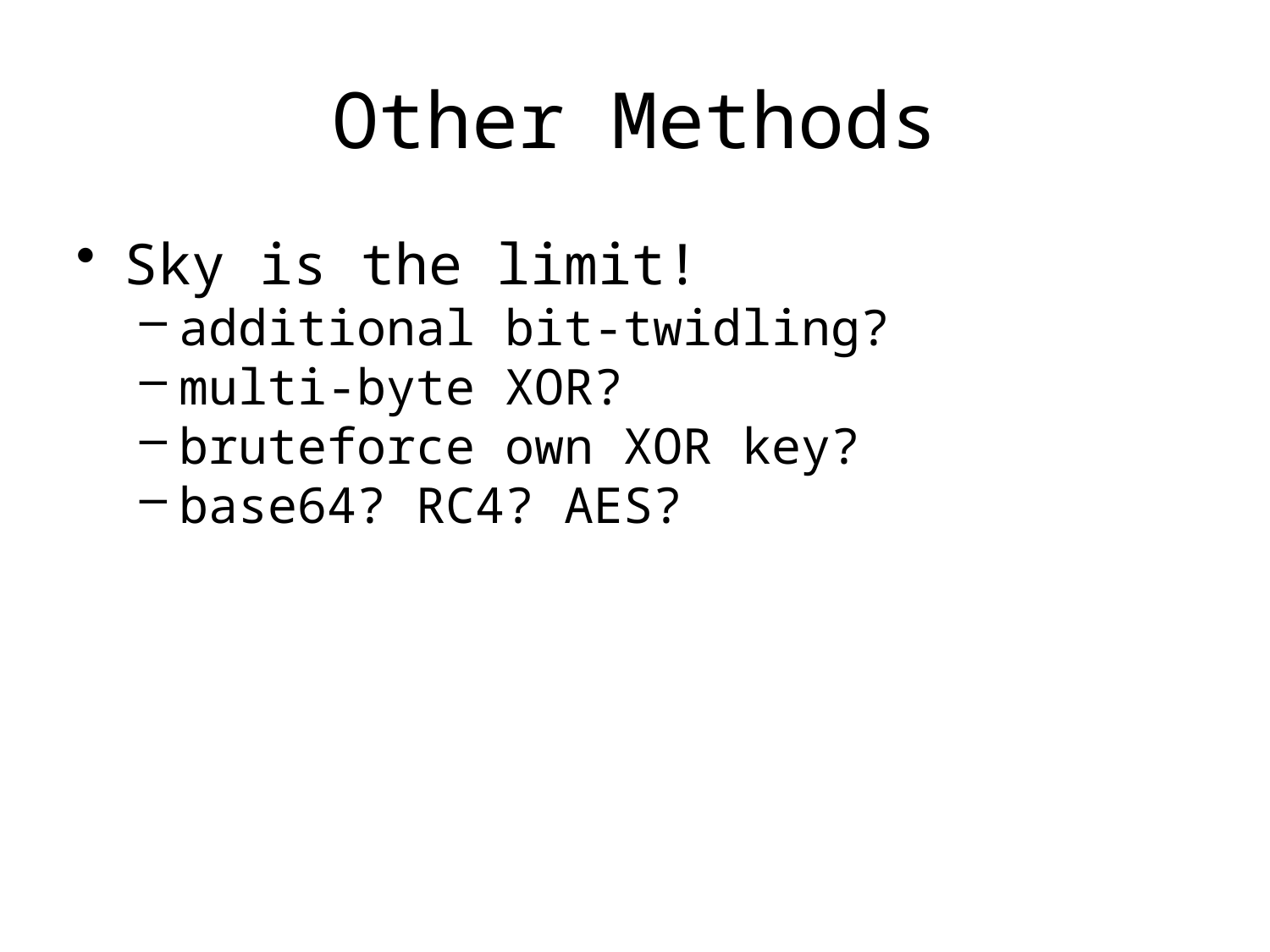

# Other Methods
Sky is the limit!
additional bit-twidling?
multi-byte XOR?
bruteforce own XOR key?
base64? RC4? AES?